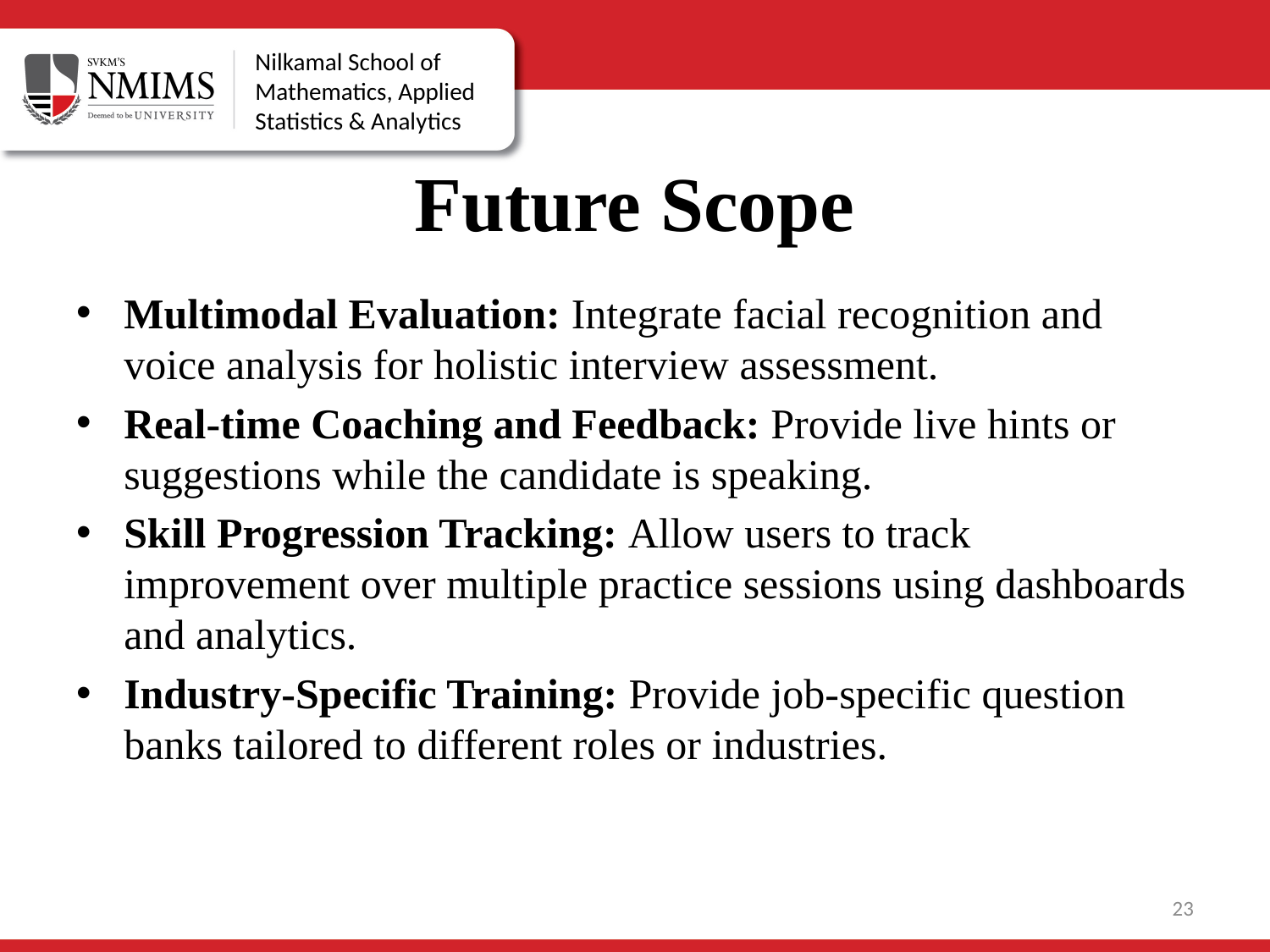

# Future Scope
Multimodal Evaluation: Integrate facial recognition and voice analysis for holistic interview assessment.
Real-time Coaching and Feedback: Provide live hints or suggestions while the candidate is speaking.
Skill Progression Tracking: Allow users to track improvement over multiple practice sessions using dashboards and analytics.
Industry-Specific Training: Provide job-specific question banks tailored to different roles or industries.
23